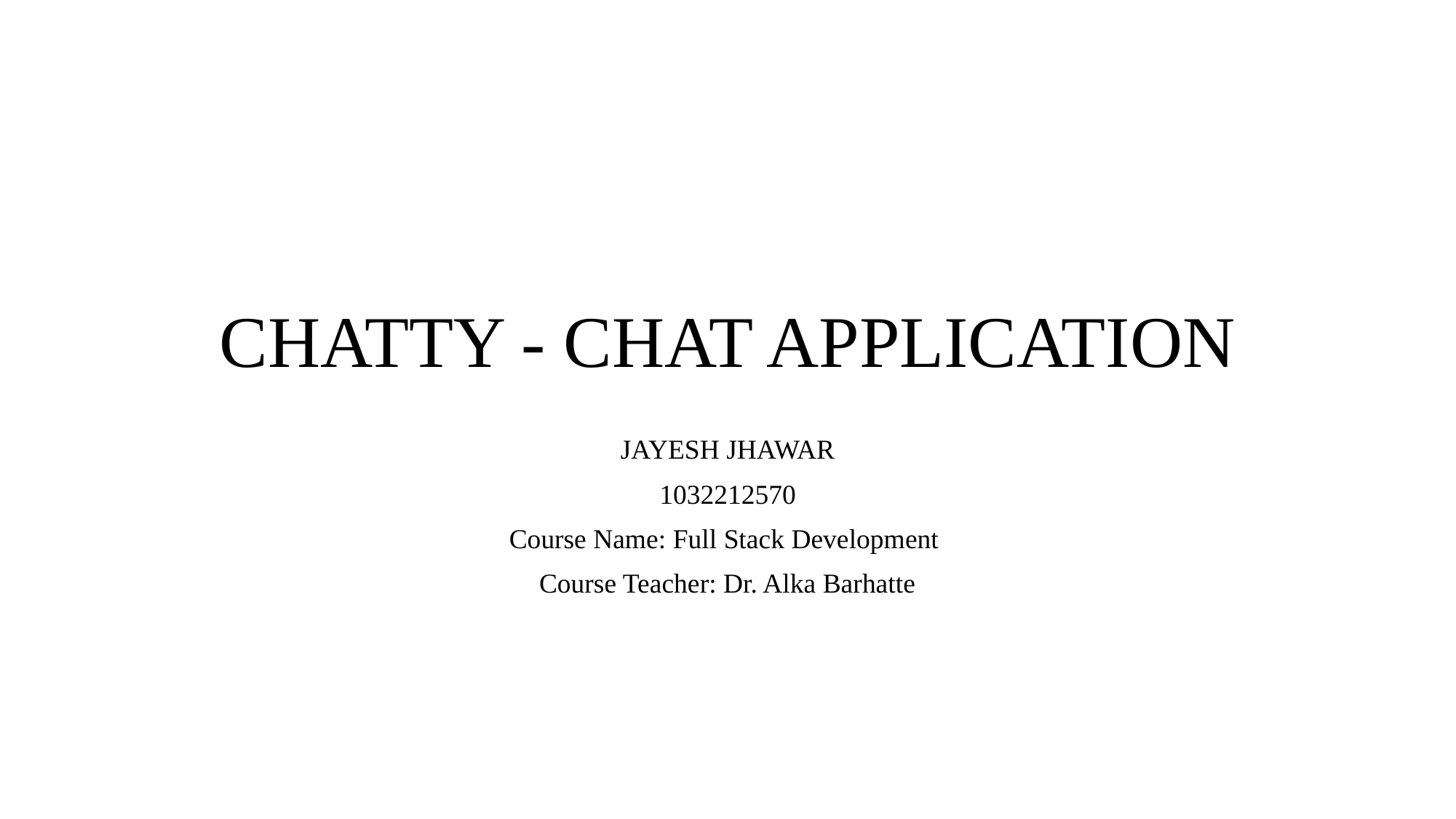

# CHATTY - CHAT APPLICATION
JAYESH JHAWAR
1032212570
Course Name: Full Stack Development
Course Teacher: Dr. Alka Barhatte